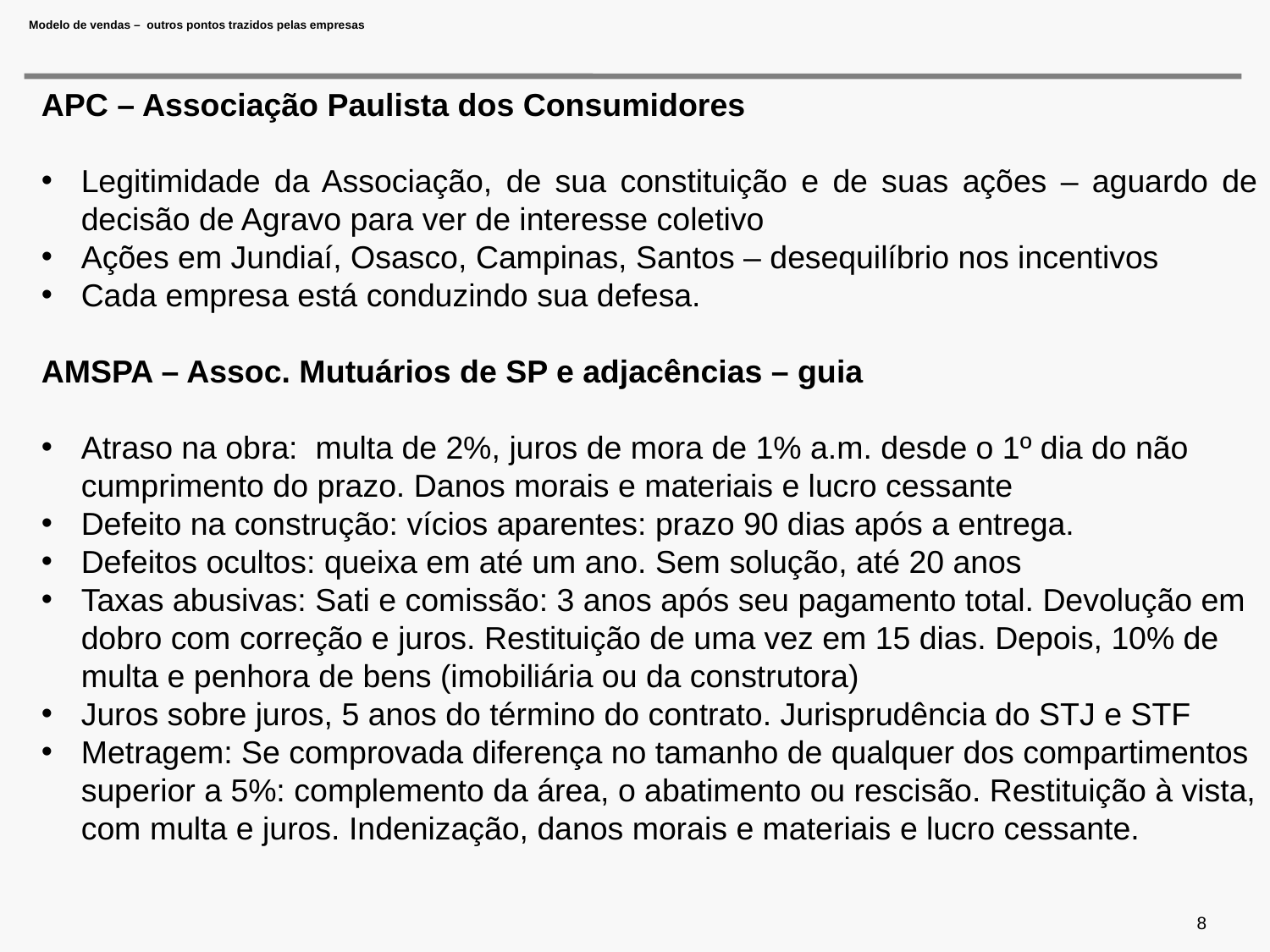

# Modelo de vendas –  outros pontos trazidos pelas empresas

APC – Associação Paulista dos Consumidores

Legitimidade da Associação, de sua constituição e de suas ações – aguardo de decisão de Agravo para ver de interesse coletivo
Ações em Jundiaí, Osasco, Campinas, Santos – desequilíbrio nos incentivos
Cada empresa está conduzindo sua defesa.

AMSPA – Assoc. Mutuários de SP e adjacências – guia

Atraso na obra:  multa de 2%, juros de mora de 1% a.m. desde o 1º dia do não cumprimento do prazo. Danos morais e materiais e lucro cessante
Defeito na construção: vícios aparentes: prazo 90 dias após a entrega.
Defeitos ocultos: queixa em até um ano. Sem solução, até 20 anos
Taxas abusivas: Sati e comissão: 3 anos após seu pagamento total. Devolução em dobro com correção e juros. Restituição de uma vez em 15 dias. Depois, 10% de multa e penhora de bens (imobiliária ou da construtora)
Juros sobre juros, 5 anos do término do contrato. Jurisprudência do STJ e STF
Metragem: Se comprovada diferença no tamanho de qualquer dos compartimentos superior a 5%: complemento da área, o abatimento ou rescisão. Restituição à vista, com multa e juros. Indenização, danos morais e materiais e lucro cessante.

8